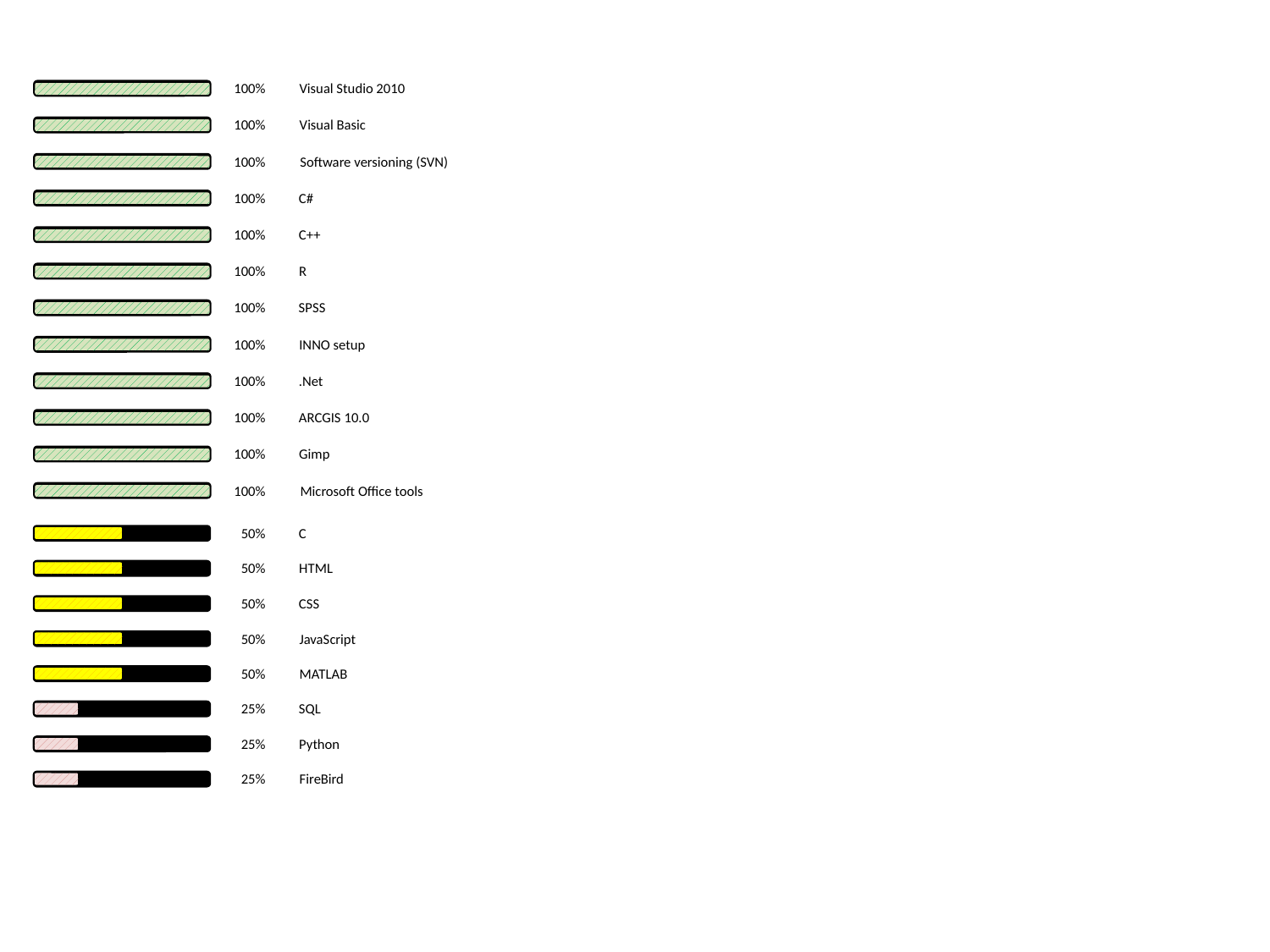

100%
Visual Studio 2010

100%
Visual Basic

100%
Software versioning (SVN)

100%
C#

100%
C++

100%
R

100%
SPSS

100%
INNO setup

100%
.Net

100%
ARCGIS 10.0

100%
Gimp

100%
Microsoft Office tools

50%
C

50%
HTML

50%
CSS

50%
JavaScript

50%
MATLAB

25%
SQL

25%
Python

25%
FireBird

SQL
25%